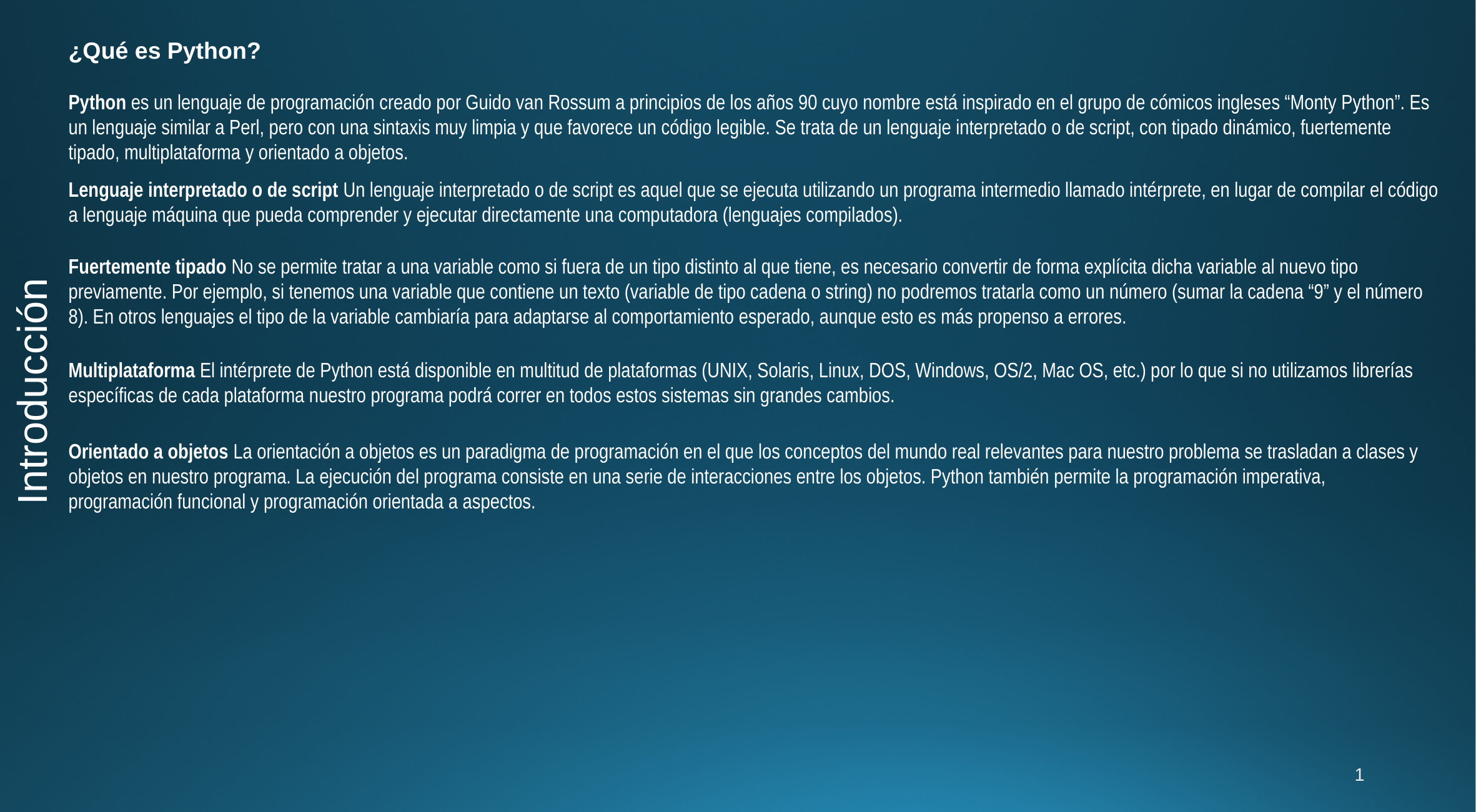

¿Qué es Python?
Python es un lenguaje de programación creado por Guido van Rossum a principios de los años 90 cuyo nombre está inspirado en el grupo de cómicos ingleses “Monty Python”. Es un lenguaje similar a Perl, pero con una sintaxis muy limpia y que favorece un código legible. Se trata de un lenguaje interpretado o de script, con tipado dinámico, fuertemente tipado, multiplataforma y orientado a objetos.
Lenguaje interpretado o de script Un lenguaje interpretado o de script es aquel que se ejecuta utilizando un programa intermedio llamado intérprete, en lugar de compilar el código a lenguaje máquina que pueda comprender y ejecutar directamente una computadora (lenguajes compilados).
Fuertemente tipado No se permite tratar a una variable como si fuera de un tipo distinto al que tiene, es necesario convertir de forma explícita dicha variable al nuevo tipo previamente. Por ejemplo, si tenemos una variable que contiene un texto (variable de tipo cadena o string) no podremos tratarla como un número (sumar la cadena “9” y el número 8). En otros lenguajes el tipo de la variable cambiaría para adaptarse al comportamiento esperado, aunque esto es más propenso a errores.
Multiplataforma El intérprete de Python está disponible en multitud de plataformas (UNIX, Solaris, Linux, DOS, Windows, OS/2, Mac OS, etc.) por lo que si no utilizamos librerías específicas de cada plataforma nuestro programa podrá correr en todos estos sistemas sin grandes cambios.
# Introducción
Orientado a objetos La orientación a objetos es un paradigma de programación en el que los conceptos del mundo real relevantes para nuestro problema se trasladan a clases y objetos en nuestro programa. La ejecución del programa consiste en una serie de interacciones entre los objetos. Python también permite la programación imperativa, programación funcional y programación orientada a aspectos.
1